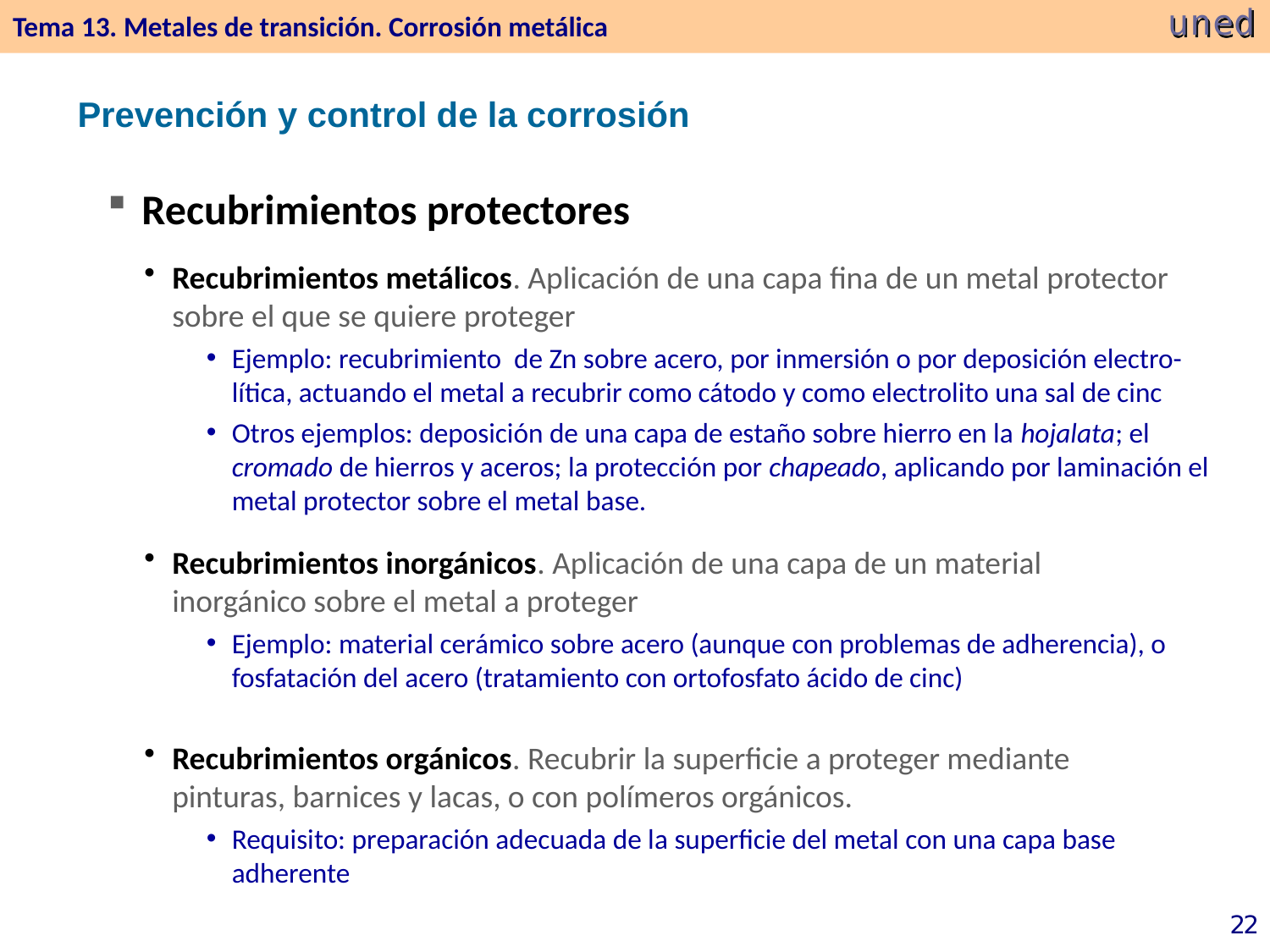

Tema 13. Metales de transición. Corrosión metálica
uned
Prevención y control de la corrosión
 Recubrimientos protectores
Recubrimientos metálicos. Aplicación de una capa fina de un metal protector sobre el que se quiere proteger
Ejemplo: recubrimiento  de Zn sobre acero, por inmersión o por deposición electro-lítica, actuando el metal a recubrir como cátodo y como electrolito una sal de cinc
Otros ejemplos: deposición de una capa de estaño sobre hierro en la hojalata; el cromado de hierros y aceros; la protección por chapeado, aplicando por laminación el metal protector sobre el metal base.
Recubrimientos inorgánicos. Aplicación de una capa de un material inorgánico sobre el metal a proteger
Ejemplo: material cerámico sobre acero (aunque con problemas de adherencia), o fosfatación del acero (tratamiento con ortofosfato ácido de cinc)
Recubrimientos orgánicos. Recubrir la superficie a proteger mediante pinturas, barnices y lacas, o con polímeros orgánicos.
Requisito: preparación adecuada de la superficie del metal con una capa base adherente
22